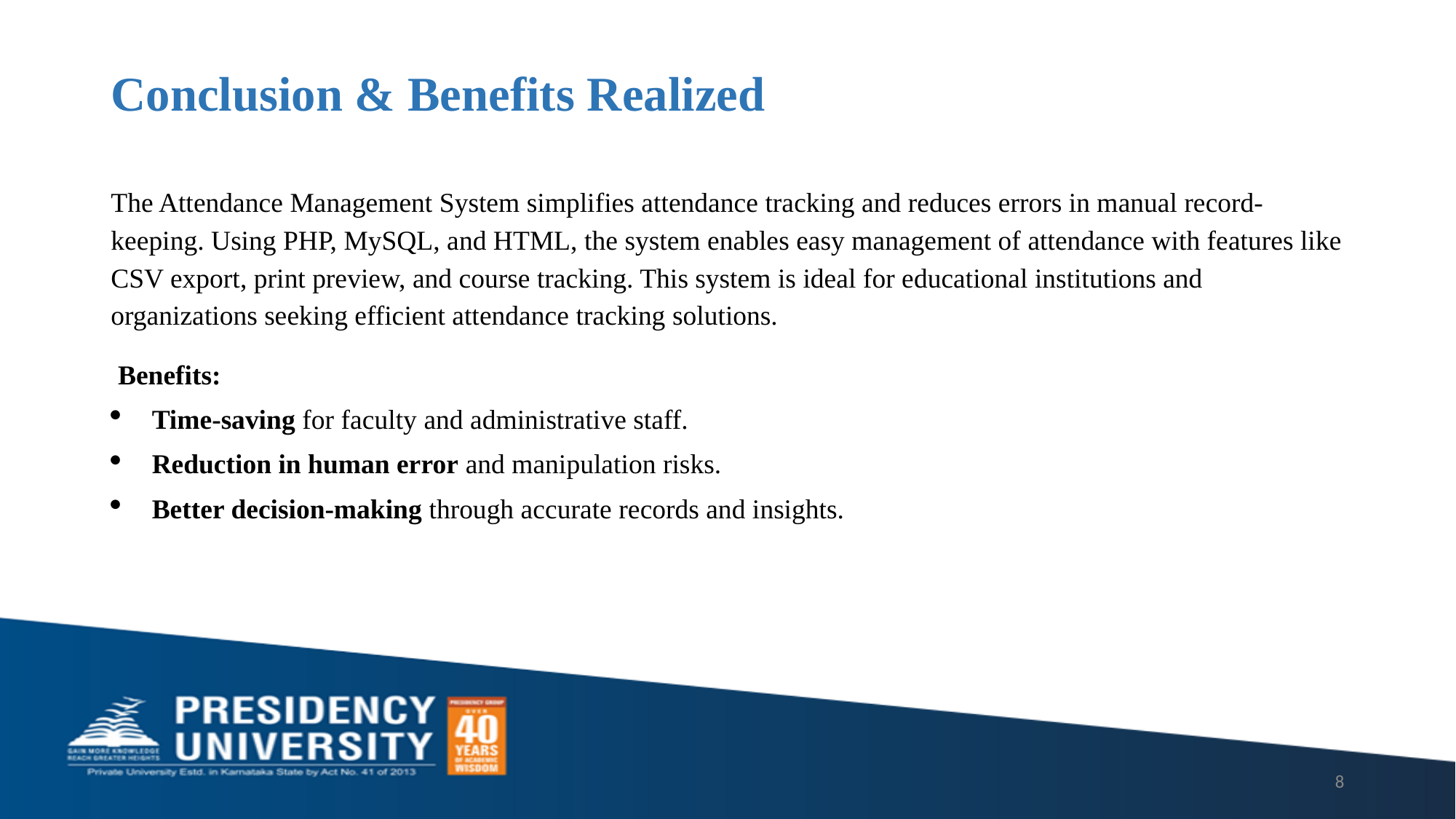

# Conclusion & Benefits Realized
The Attendance Management System simplifies attendance tracking and reduces errors in manual record-keeping. Using PHP, MySQL, and HTML, the system enables easy management of attendance with features like CSV export, print preview, and course tracking. This system is ideal for educational institutions and organizations seeking efficient attendance tracking solutions.
 Benefits:
Time-saving for faculty and administrative staff.
Reduction in human error and manipulation risks.
Better decision-making through accurate records and insights.

8